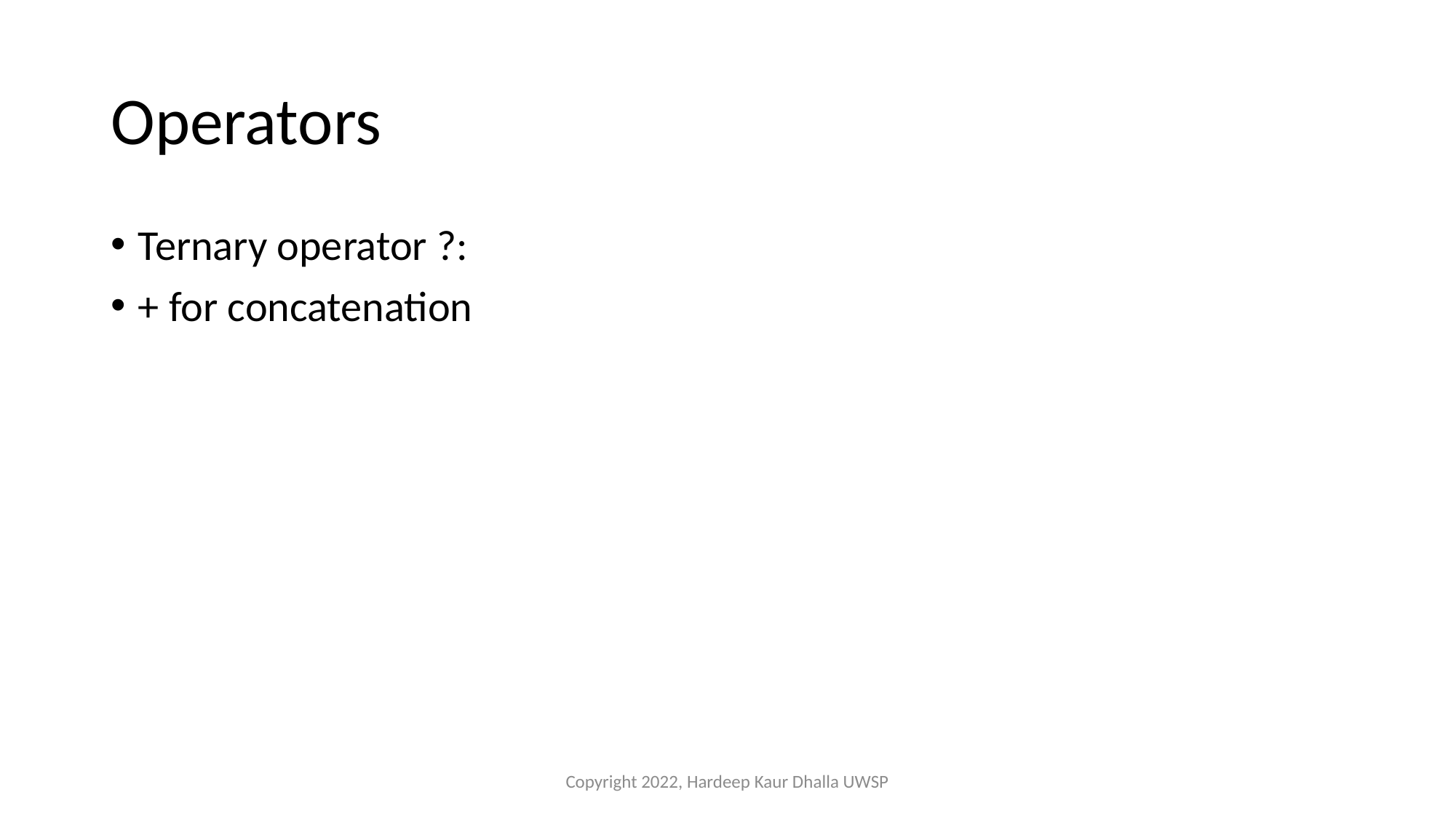

# Operators
Ternary operator ?:
+ for concatenation
Copyright 2022, Hardeep Kaur Dhalla UWSP